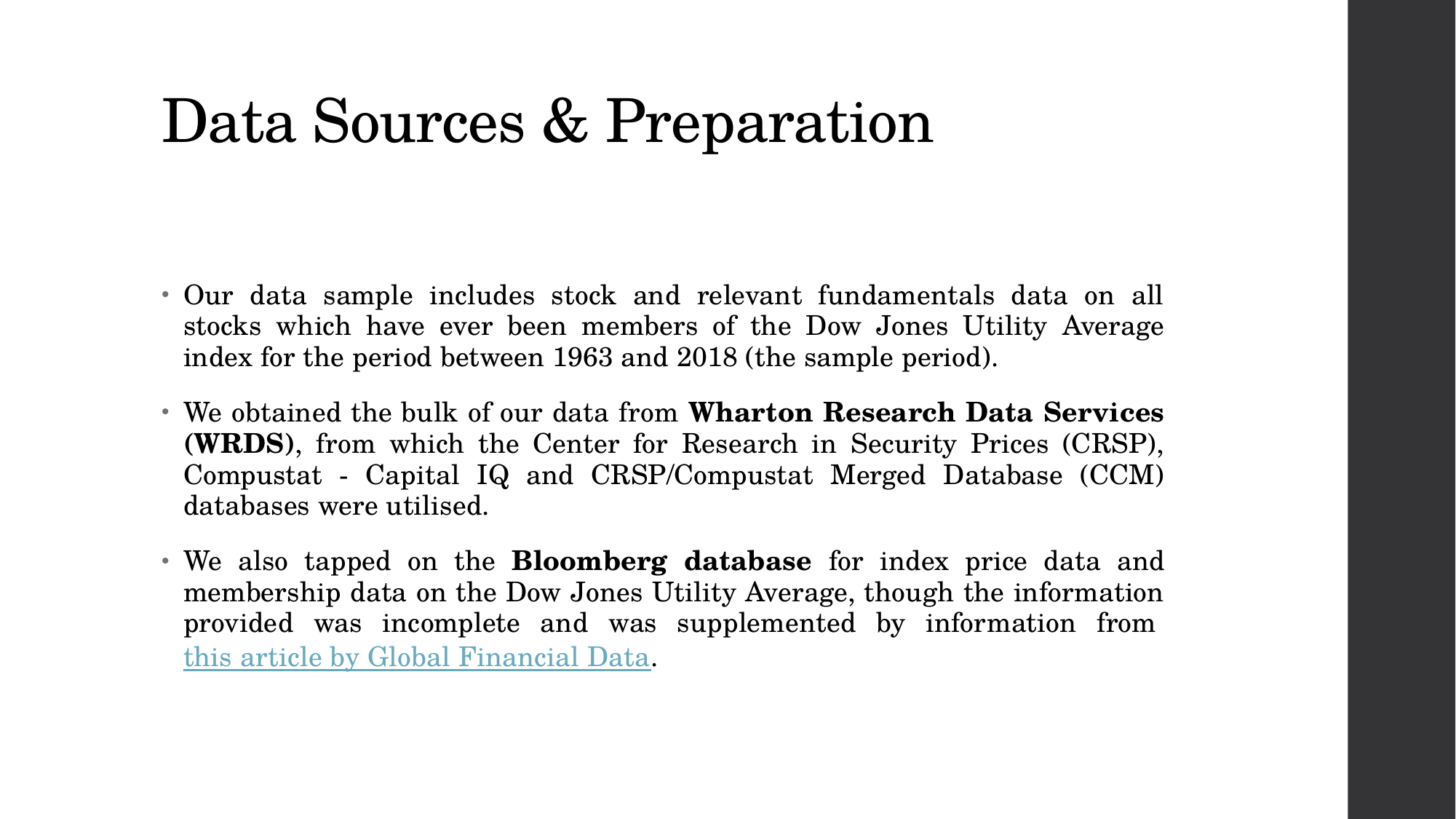

# Data Sources & Preparation
Our data sample includes stock and relevant fundamentals data on all stocks which have ever been members of the Dow Jones Utility Average index for the period between 1963 and 2018 (the sample period).
We obtained the bulk of our data from Wharton Research Data Services (WRDS), from which the Center for Research in Security Prices (CRSP), Compustat - Capital IQ and CRSP/Compustat Merged Database (CCM) databases were utilised.
We also tapped on the Bloomberg database for index price data and membership data on the Dow Jones Utility Average, though the information provided was incomplete and was supplemented by information from this article by Global Financial Data.